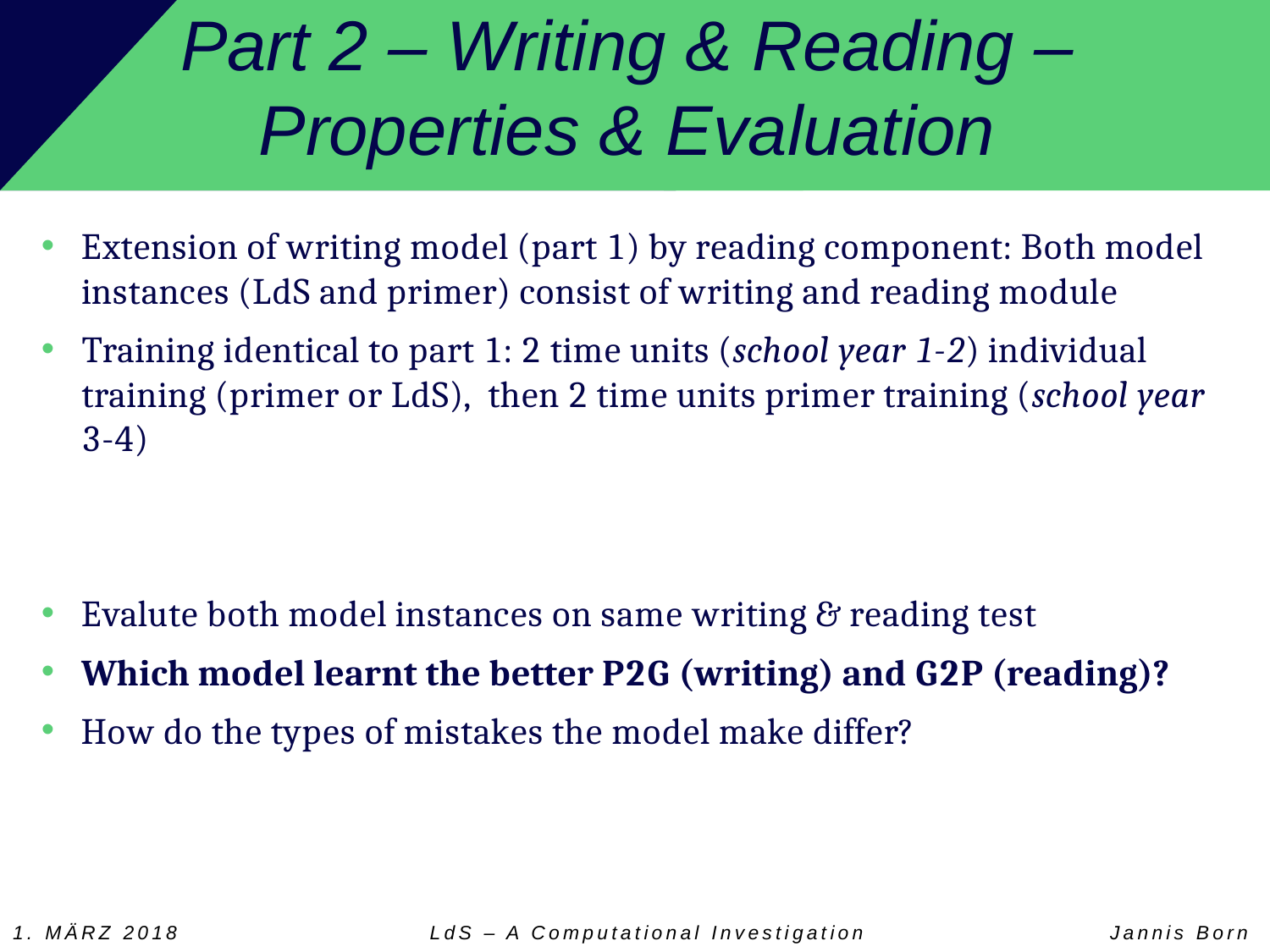

# Part 2 – Writing & Reading – Properties & Evaluation
Extension of writing model (part 1) by reading component: Both model instances (LdS and primer) consist of writing and reading module
Training identical to part 1: 2 time units (school year 1-2) individual training (primer or LdS),  then 2 time units primer training (school year 3-4)

Evalute both model instances on same writing & reading test
Which model learnt the better P2G (writing) and G2P (reading)?
How do the types of mistakes the model make differ?